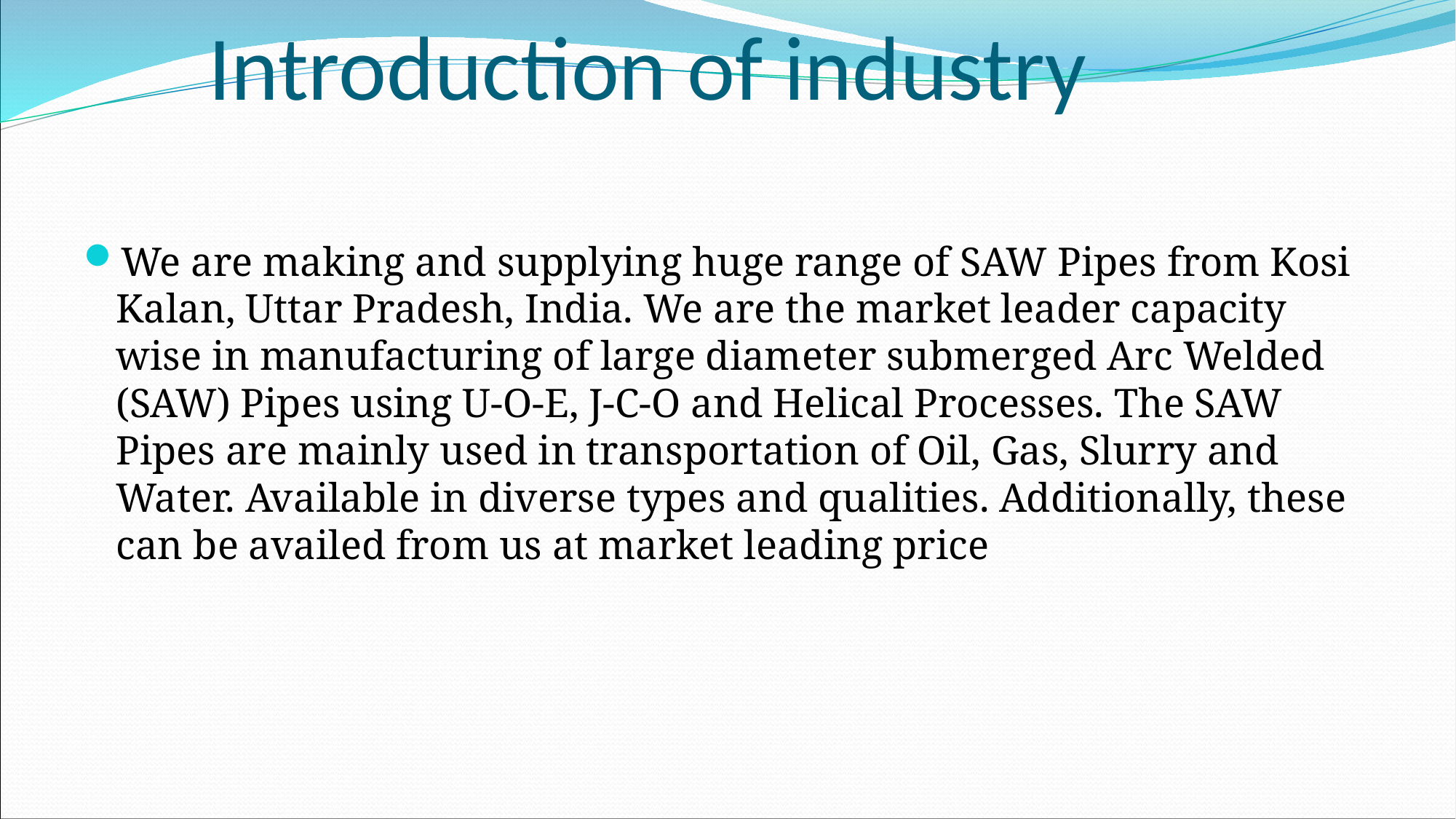

# Introduction of industry
We are making and supplying huge range of SAW Pipes from Kosi Kalan, Uttar Pradesh, India. We are the market leader capacity wise in manufacturing of large diameter submerged Arc Welded (SAW) Pipes using U-O-E, J-C-O and Helical Processes. The SAW Pipes are mainly used in transportation of Oil, Gas, Slurry and Water. Available in diverse types and qualities. Additionally, these can be availed from us at market leading price